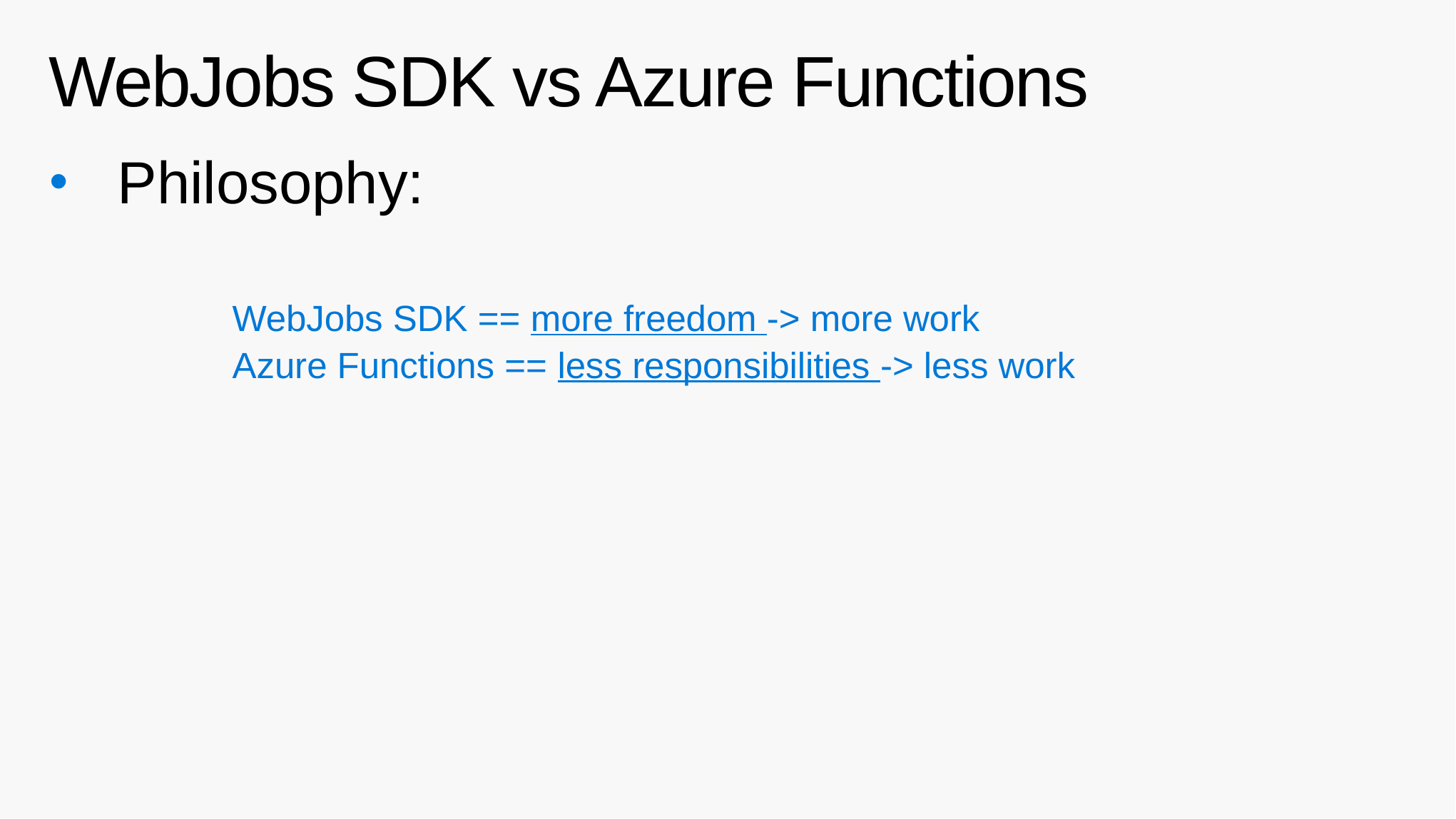

# WebJobs SDK vs Azure Functions
Philosophy:

                  WebJobs SDK == more freedom -> more work
                  Azure Functions == less responsibilities -> less work